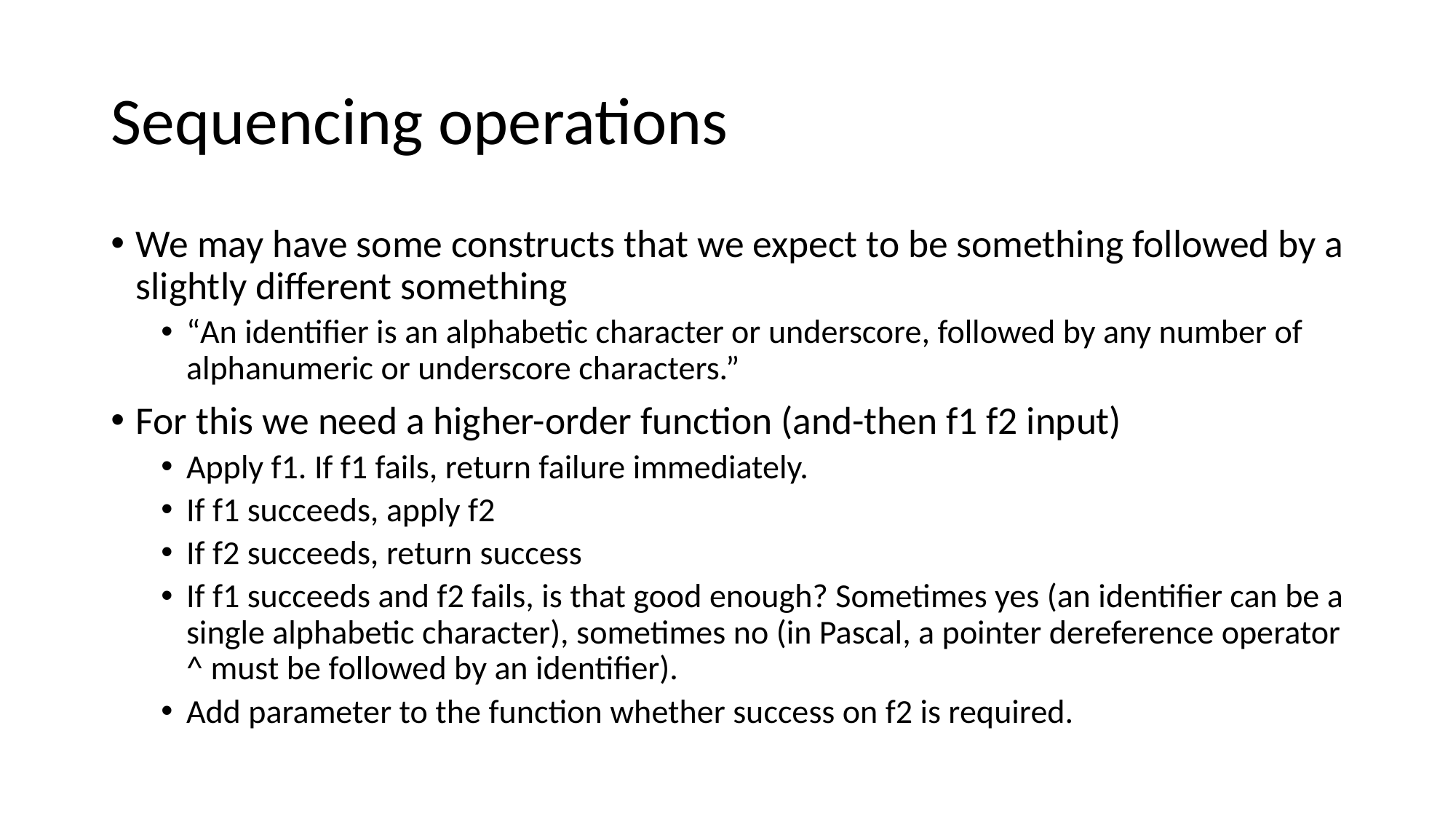

# Sequencing operations
We may have some constructs that we expect to be something followed by a slightly different something
“An identifier is an alphabetic character or underscore, followed by any number of alphanumeric or underscore characters.”
For this we need a higher-order function (and-then f1 f2 input)
Apply f1. If f1 fails, return failure immediately.
If f1 succeeds, apply f2
If f2 succeeds, return success
If f1 succeeds and f2 fails, is that good enough? Sometimes yes (an identifier can be a single alphabetic character), sometimes no (in Pascal, a pointer dereference operator ^ must be followed by an identifier).
Add parameter to the function whether success on f2 is required.